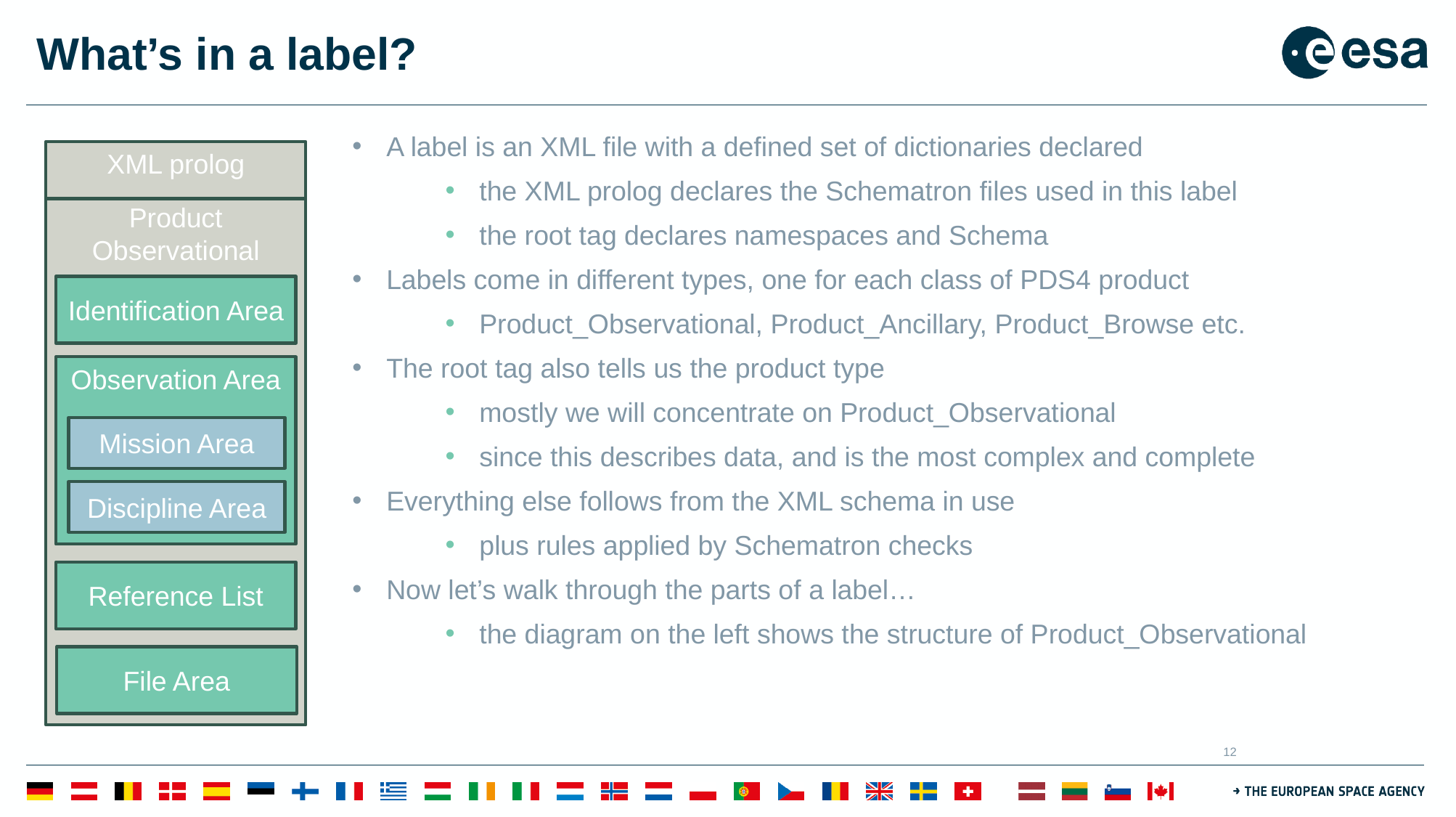

# What’s in a label?
A label is an XML file with a defined set of dictionaries declared
the XML prolog declares the Schematron files used in this label
the root tag declares namespaces and Schema
Labels come in different types, one for each class of PDS4 product
Product_Observational, Product_Ancillary, Product_Browse etc.
The root tag also tells us the product type
mostly we will concentrate on Product_Observational
since this describes data, and is the most complex and complete
Everything else follows from the XML schema in use
plus rules applied by Schematron checks
Now let’s walk through the parts of a label…
the diagram on the left shows the structure of Product_Observational
XML prolog
Product Observational
Identification Area
Observation Area
Mission Area
Discipline Area
Reference List
File Area